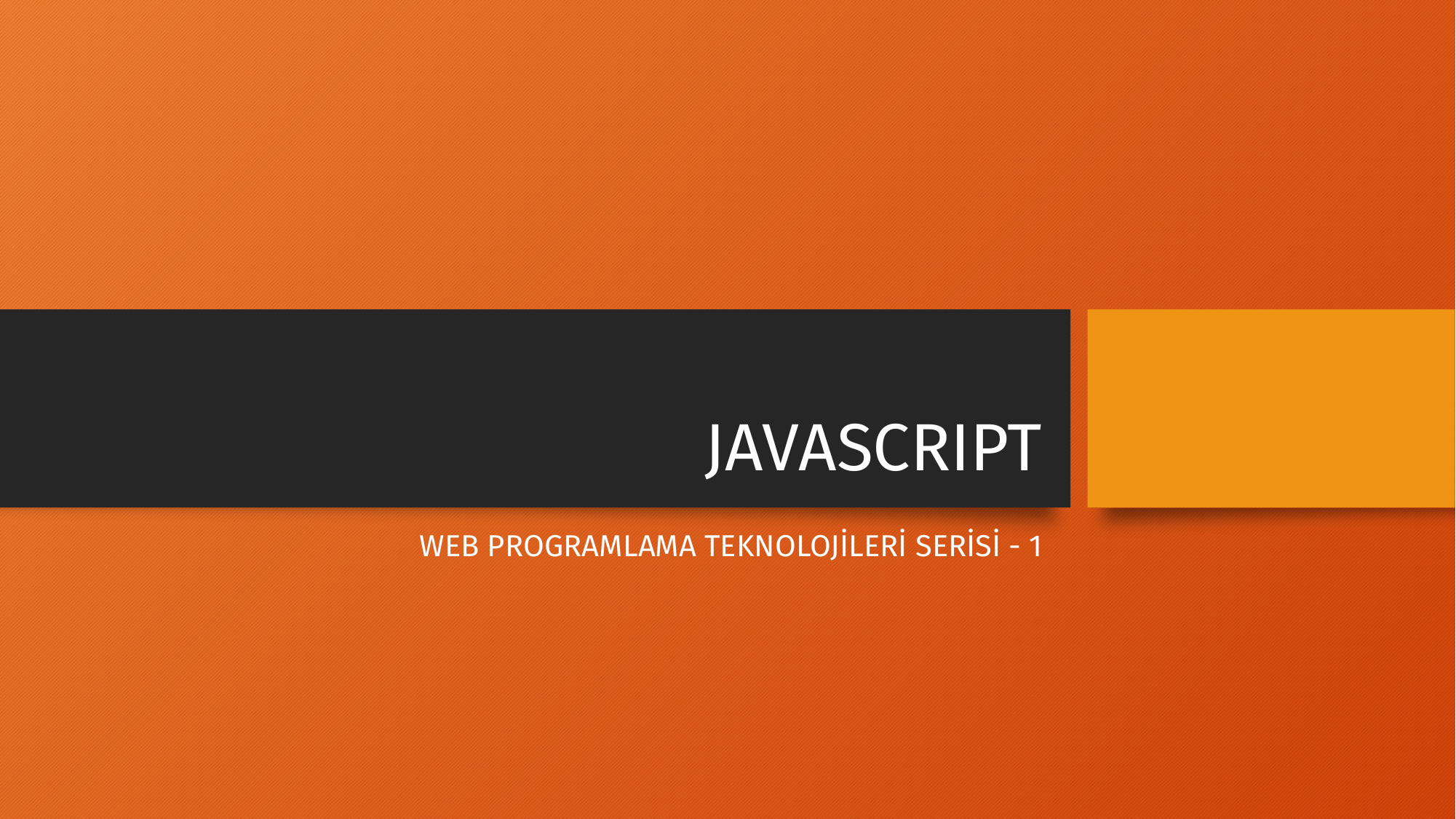

# JAVASCRIPT
WEB PROGRAMLAMA TEKNOLOJİLERİ SERİSİ - 1